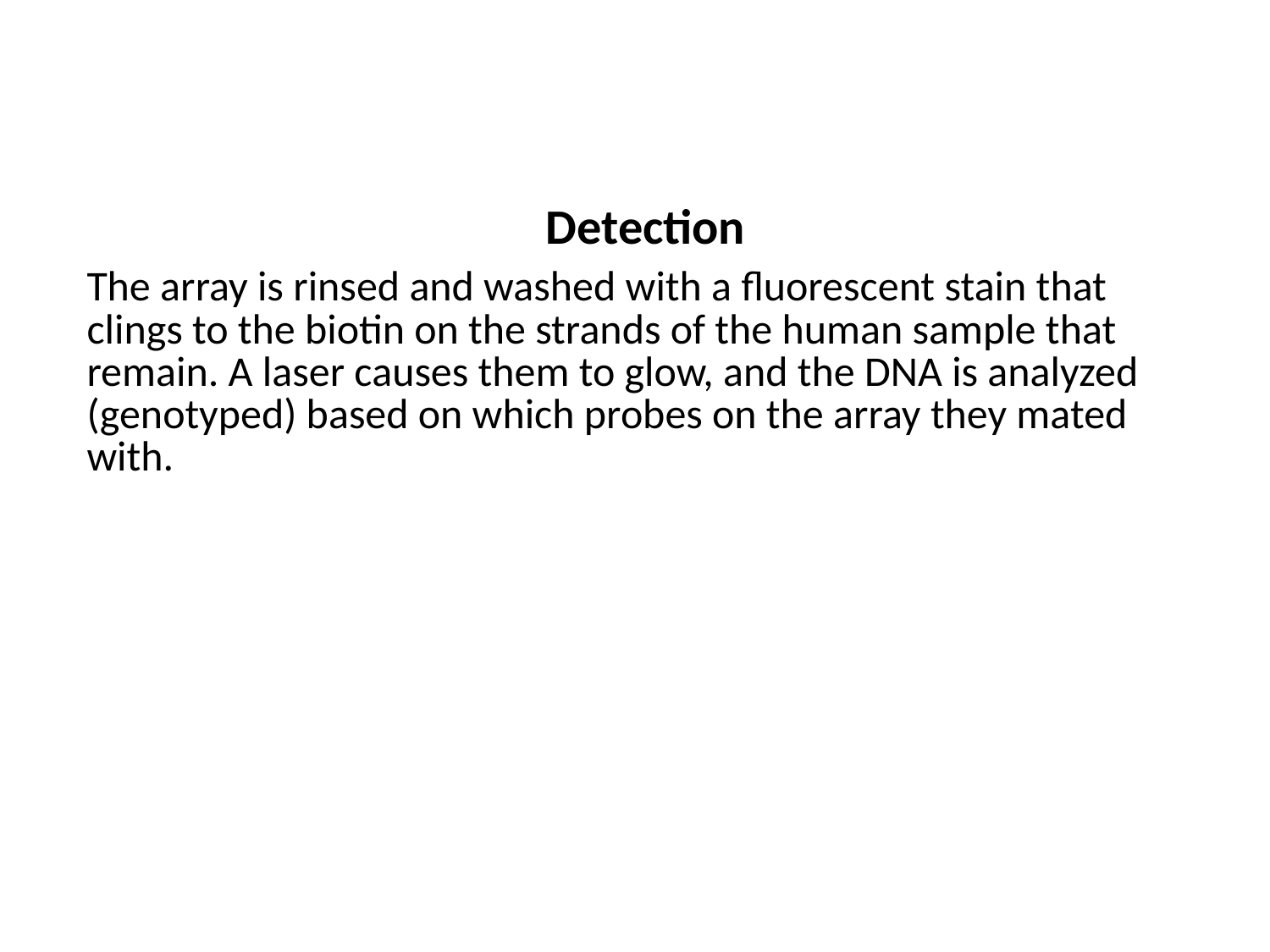

| Detection |
| --- |
| The array is rinsed and washed with a fluorescent stain that clings to the biotin on the strands of the human sample that remain. A laser causes them to glow, and the DNA is analyzed (genotyped) based on which probes on the array they mated with. |